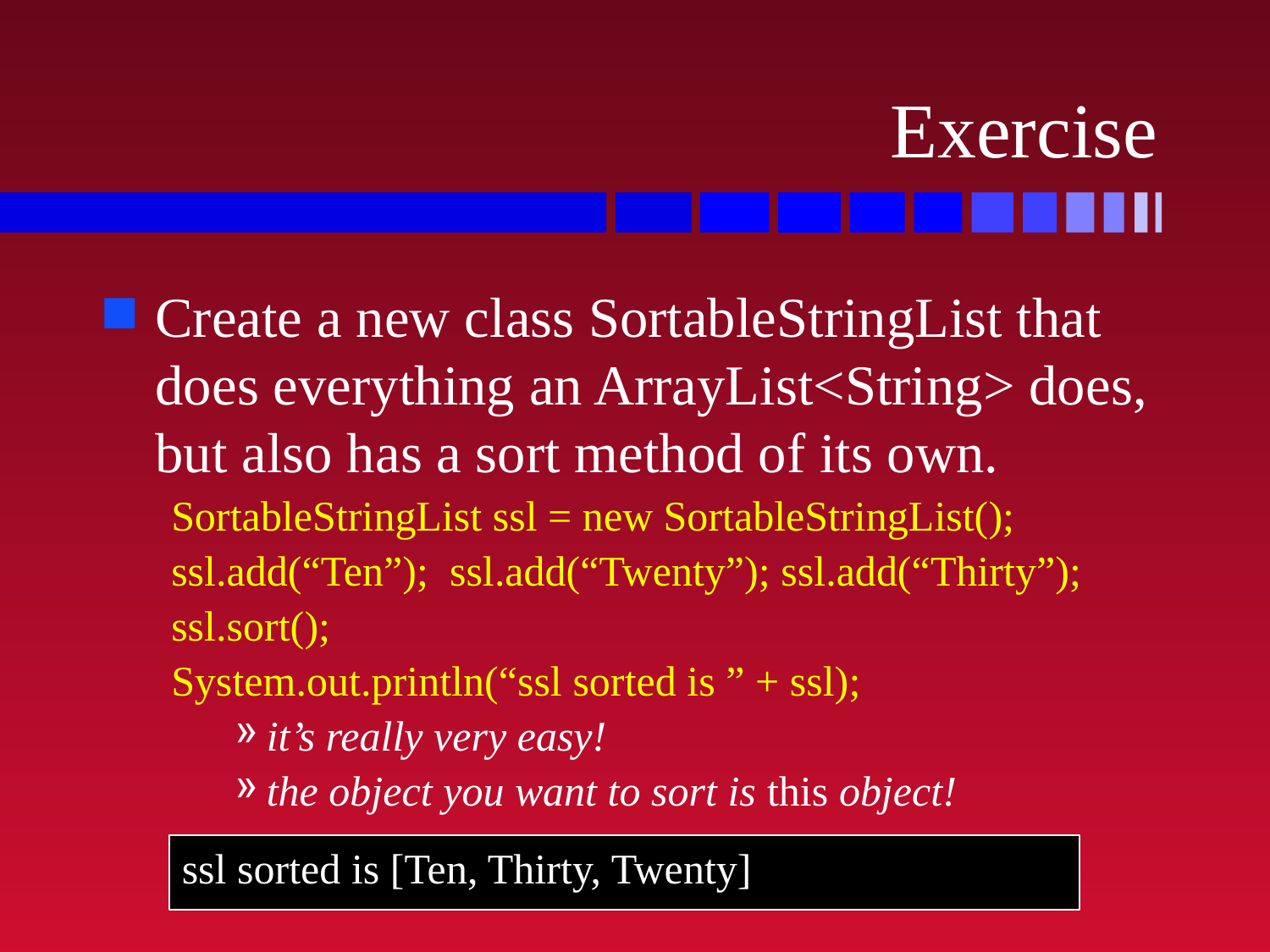

# Exercise
Create a new class SortableStringList that does everything an ArrayList<String> does, but also has a sort method of its own.
SortableStringList ssl = new SortableStringList();
ssl.add(“Ten”);  ssl.add(“Twenty”); ssl.add(“Thirty”);
ssl.sort();
System.out.println(“ssl sorted is ” + ssl);
it’s really very easy!
the object you want to sort is this object!
ssl sorted is [Ten, Thirty, Twenty]